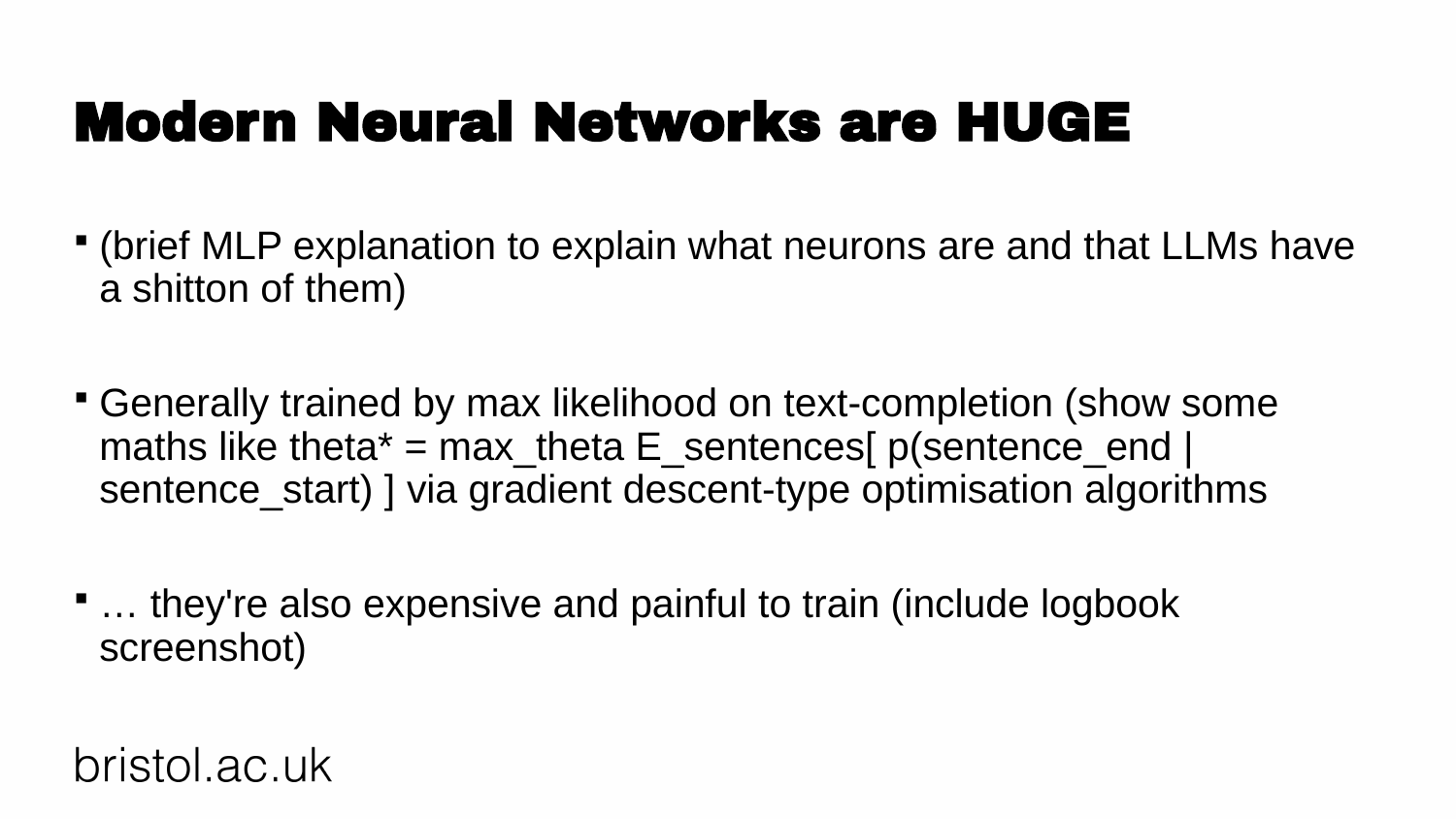

# Modern Neural Networks are HUGE
(brief MLP explanation to explain what neurons are and that LLMs have a shitton of them)

Generally trained by max likelihood on text-completion (show some maths like theta* = max_theta E_sentences[ p(sentence_end | sentence_start) ] via gradient descent-type optimisation algorithms

… they're also expensive and painful to train (include logbook screenshot)